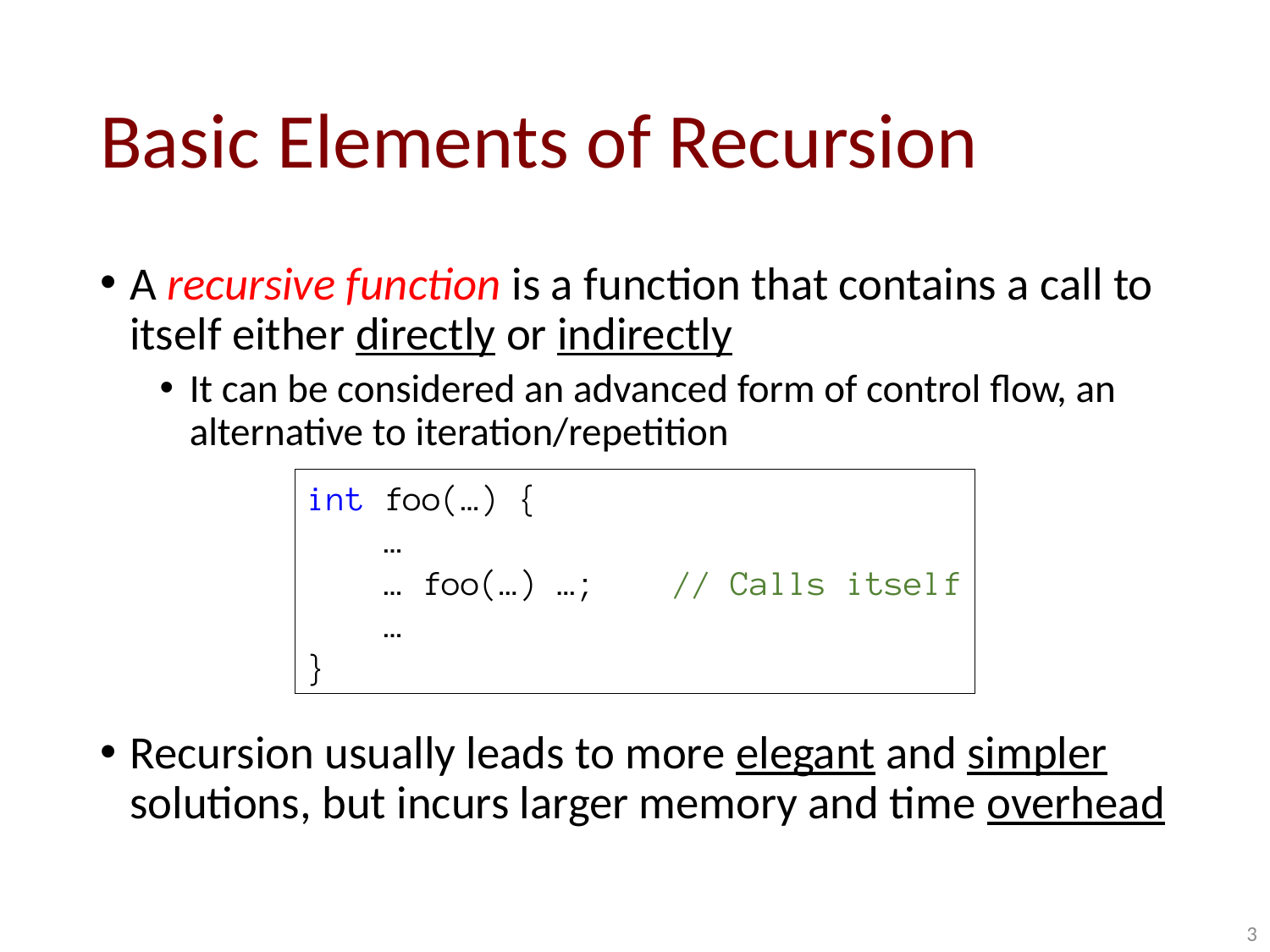

# Basic Elements of Recursion
A recursive function is a function that contains a call to itself either directly or indirectly
It can be considered an advanced form of control flow, an alternative to iteration/repetition

Recursion usually leads to more elegant and simpler solutions, but incurs larger memory and time overhead
int foo(…) {
    …
    … foo(…) …;    // Calls itself
    …
}
3